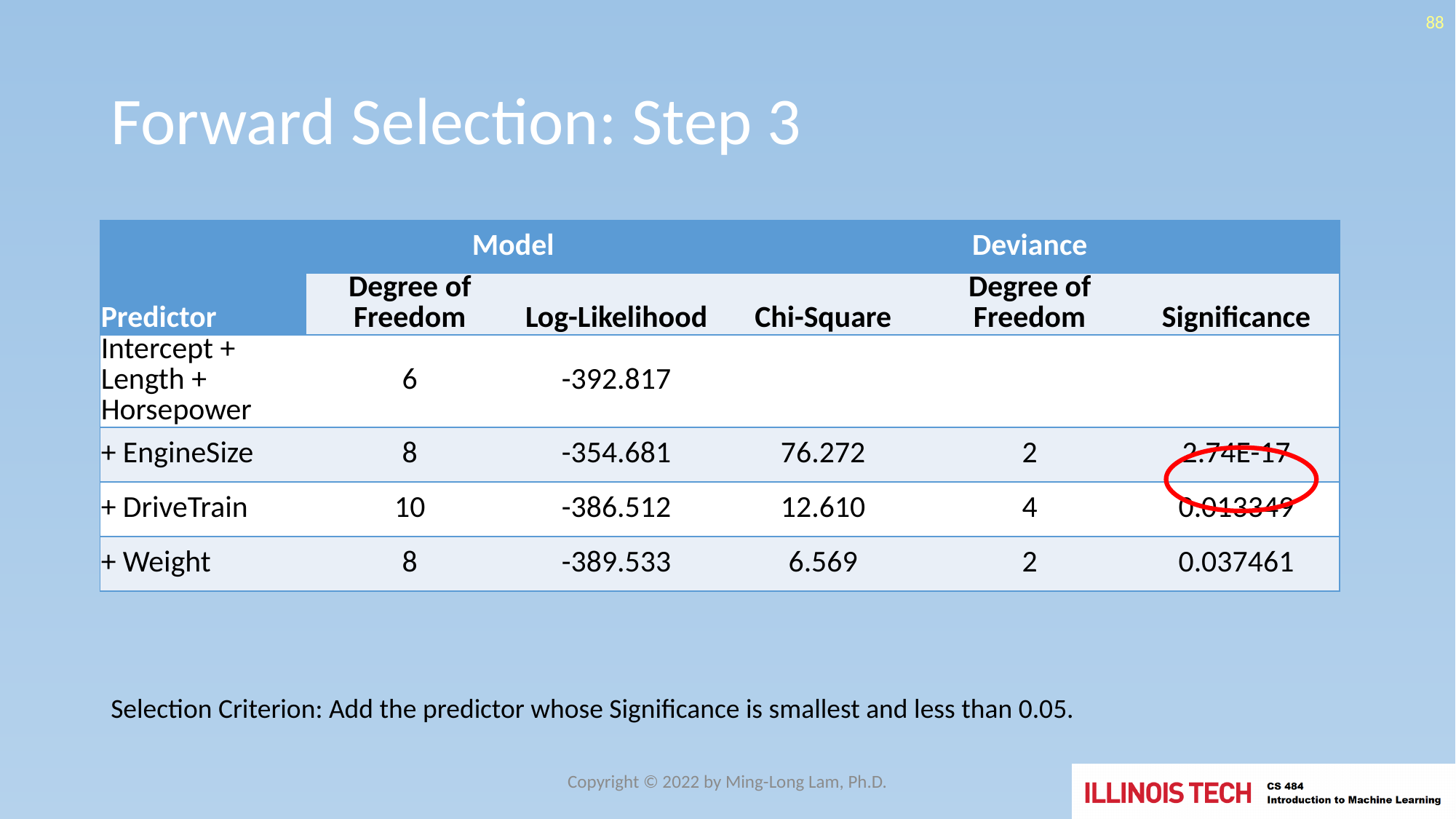

88
# Forward Selection: Step 3
| Predictor | Model |  | Deviance |  |  |
| --- | --- | --- | --- | --- | --- |
| Predictor | Degree of Freedom | Log-Likelihood | Chi-Square | Degree of Freedom | Significance |
| Intercept + Length + Horsepower | 6 | -392.817 |  |  |  |
| + EngineSize | 8 | -354.681 | 76.272 | 2 | 2.74E-17 |
| + DriveTrain | 10 | -386.512 | 12.610 | 4 | 0.013349 |
| + Weight | 8 | -389.533 | 6.569 | 2 | 0.037461 |

Selection Criterion: Add the predictor whose Significance is smallest and less than 0.05.
Copyright © 2022 by Ming-Long Lam, Ph.D.